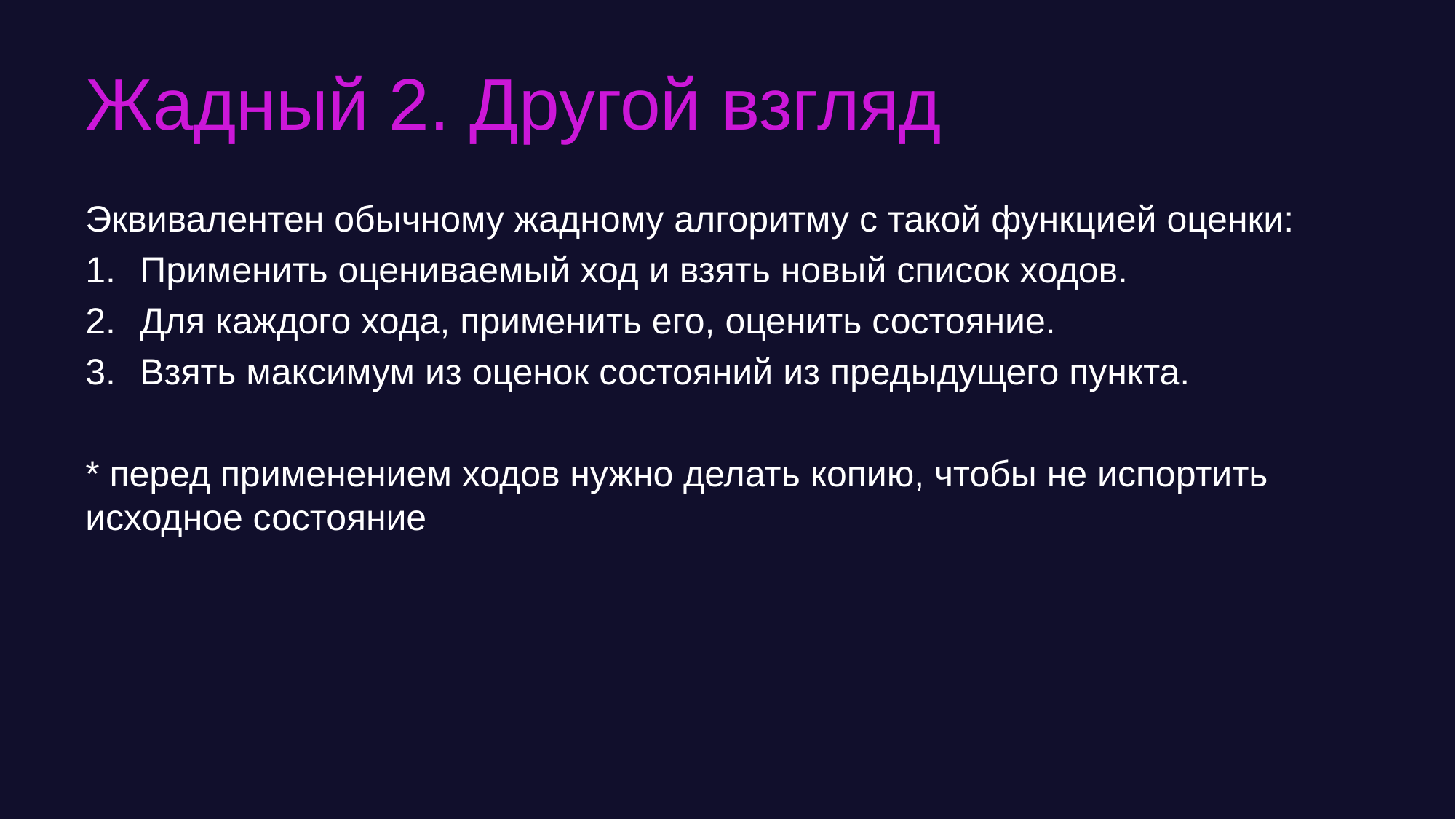

# Жадный 2. Другой взгляд
Эквивалентен обычному жадному алгоритму с такой функцией оценки:
Применить оцениваемый ход и взять новый список ходов.
Для каждого хода, применить его, оценить состояние.
Взять максимум из оценок состояний из предыдущего пункта.

* перед применением ходов нужно делать копию, чтобы не испортить исходное состояние